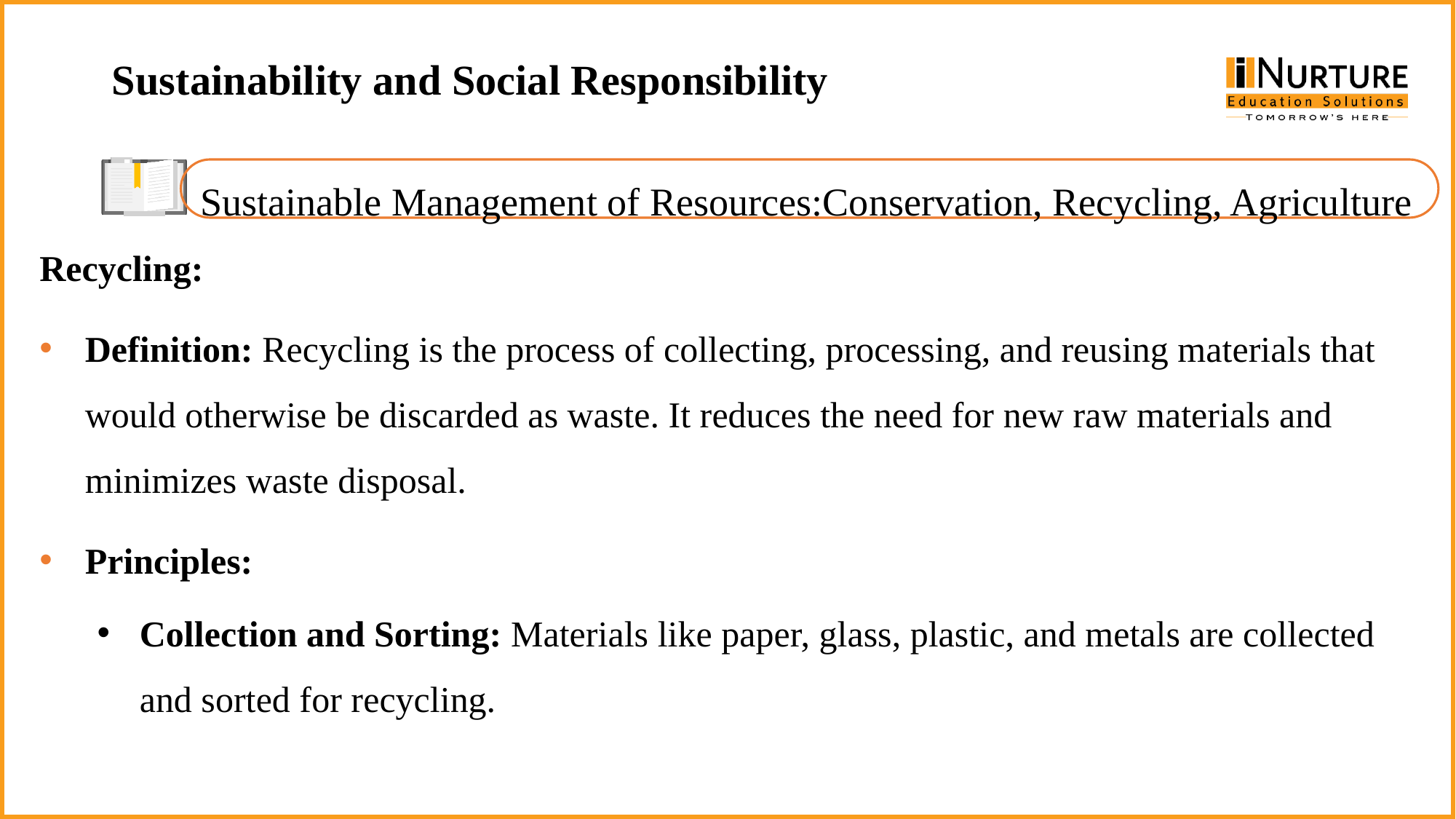

Sustainability and Social Responsibility
Sustainable Management of Resources:Conservation, Recycling, Agriculture

Recycling:
Definition: Recycling is the process of collecting, processing, and reusing materials that would otherwise be discarded as waste. It reduces the need for new raw materials and minimizes waste disposal.
Principles:
Collection and Sorting: Materials like paper, glass, plastic, and metals are collected and sorted for recycling.